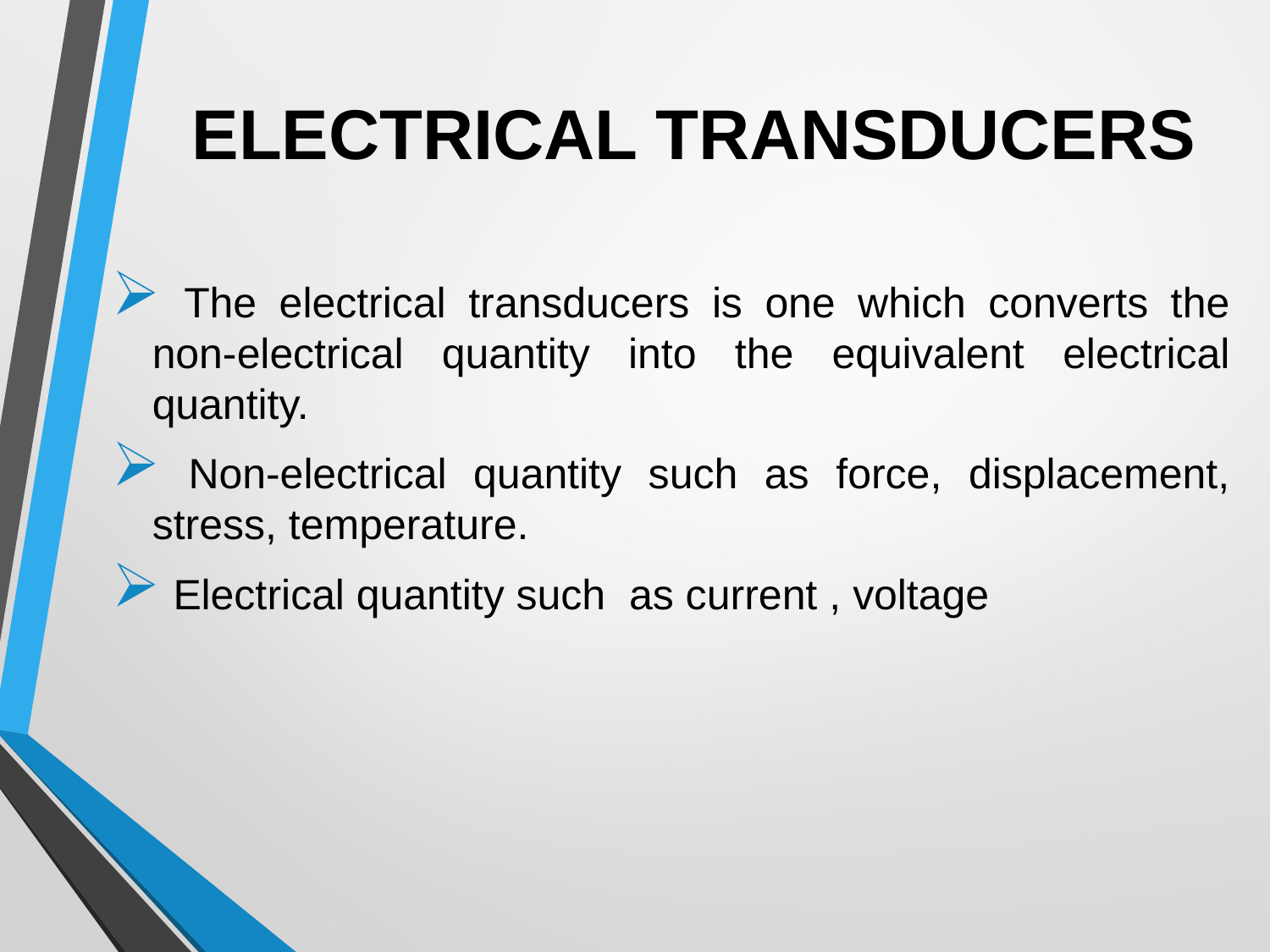

# ELECTRICAL TRANSDUCERS
 The electrical transducers is one which converts the non-electrical quantity into the equivalent electrical quantity.
 Non-electrical quantity such as force, displacement, stress, temperature.
 Electrical quantity such  as current , voltage